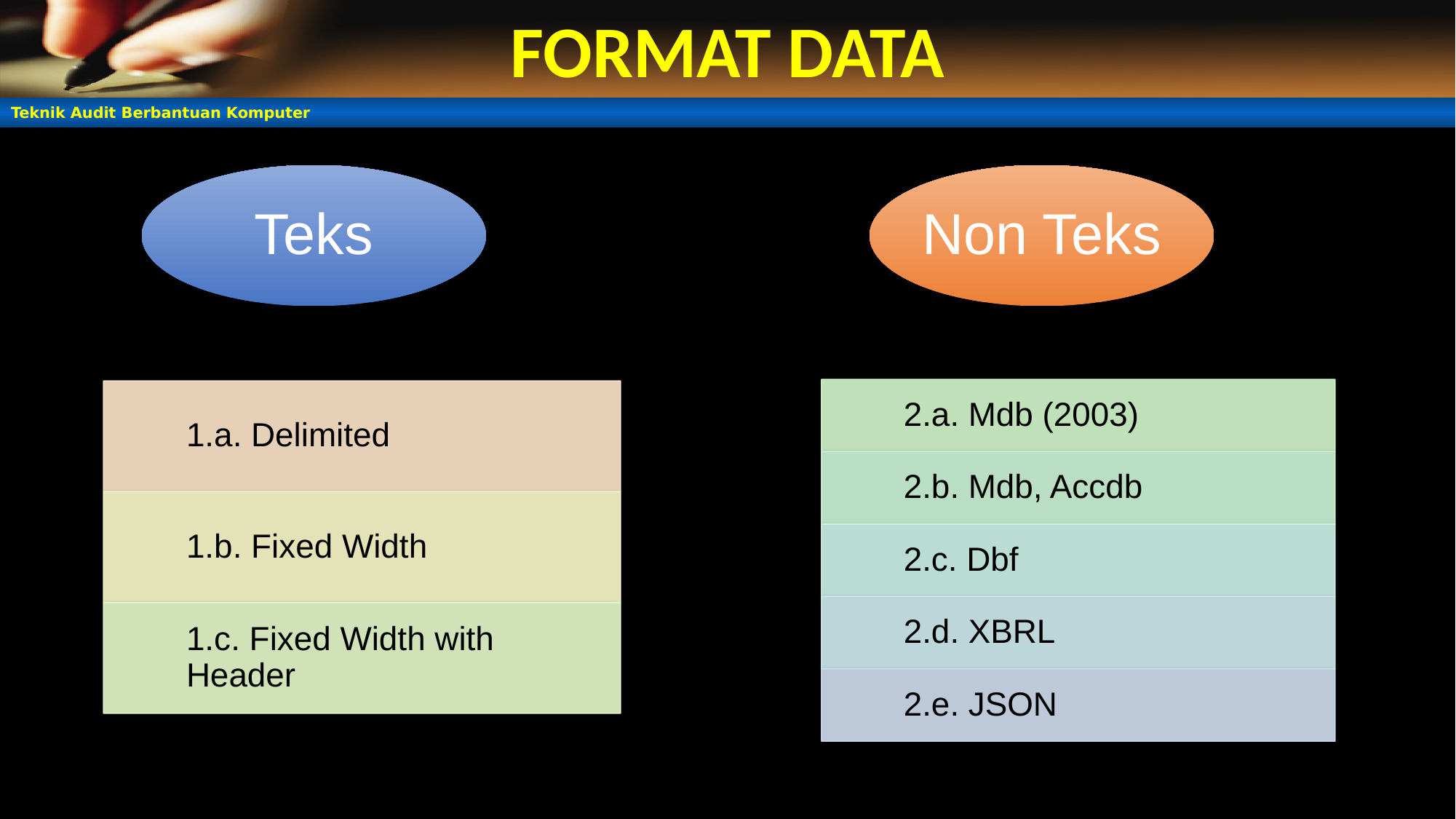

# FORMAT DATA
1.a. Delimited
1.b. Fixed Width
1.c. Fixed Width with Header
Teks
2.a. Mdb (2003)
2.b. Mdb, Accdb
2.c. Dbf
2.d. XBRL
2.e. JSON
Non Teks